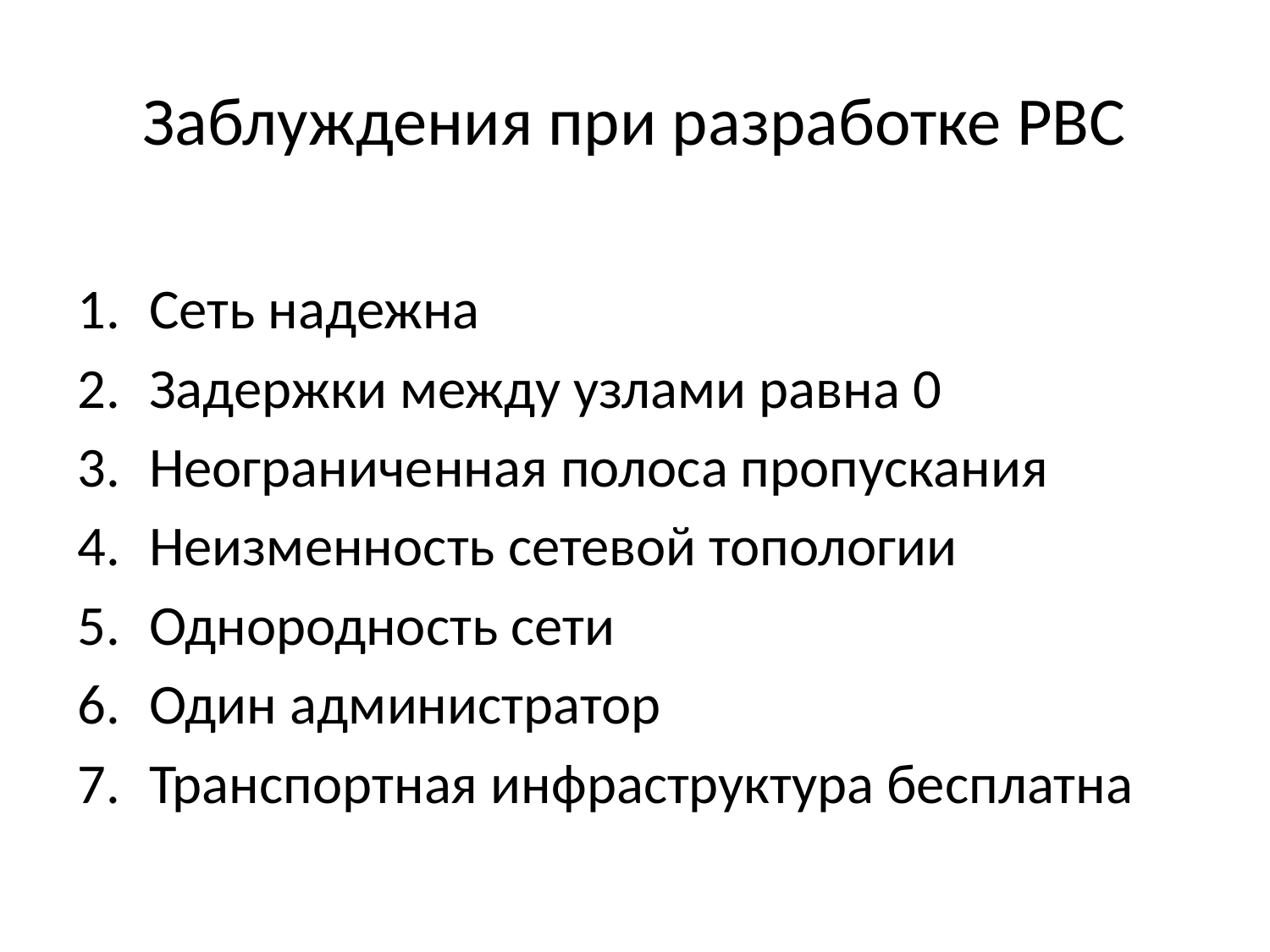

# Заблуждения при разработке РВС
Сеть надежна
Задержки между узлами равна 0
Неограниченная полоса пропускания
Неизменность сетевой топологии
Однородность сети
Один администратор
Транспортная инфраструктура бесплатна